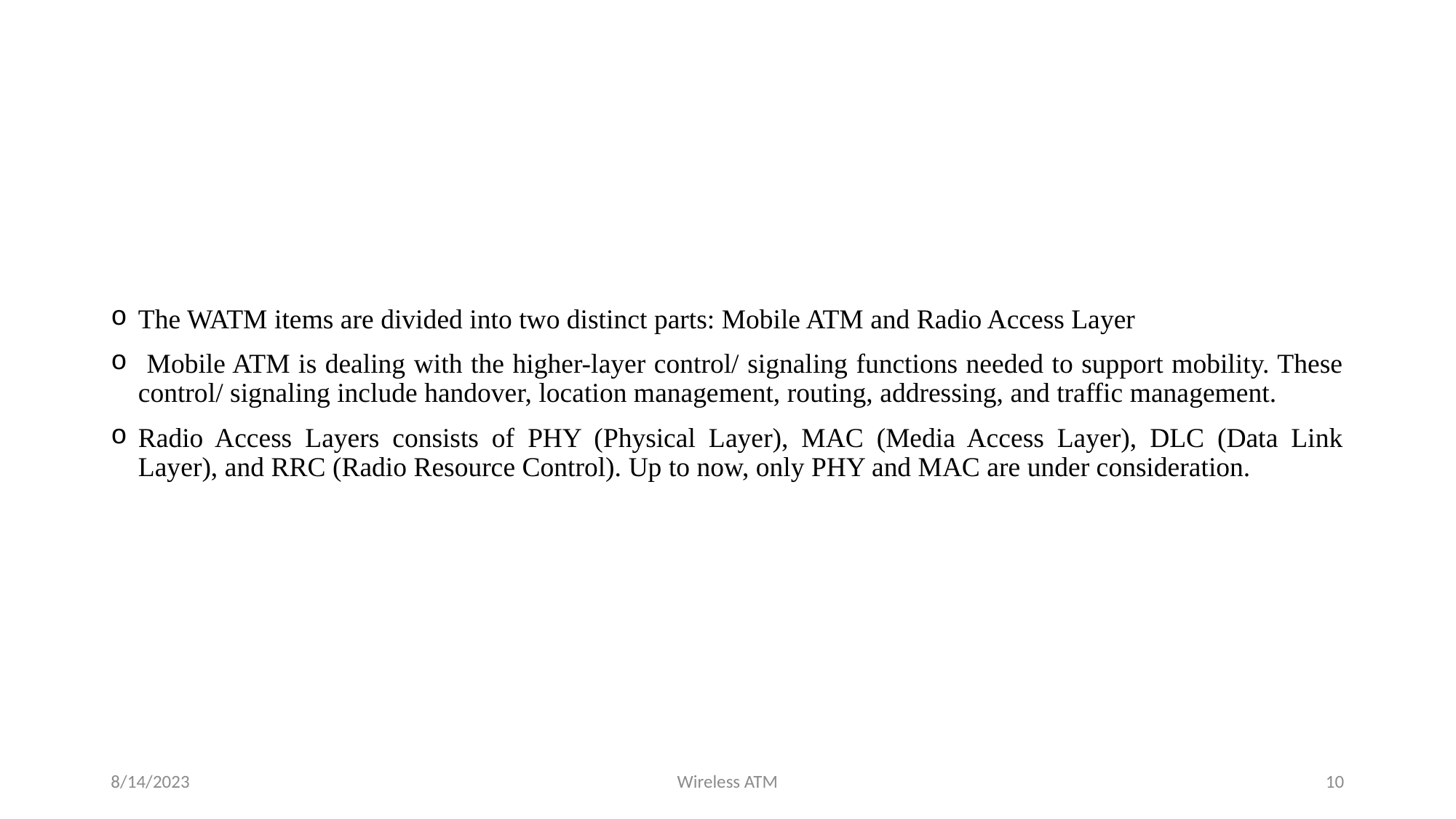

#
The WATM items are divided into two distinct parts: Mobile ATM and Radio Access Layer
 Mobile ATM is dealing with the higher-layer control/ signaling functions needed to support mobility. These control/ signaling include handover, location management, routing, addressing, and traffic management.
Radio Access Layers consists of PHY (Physical Layer), MAC (Media Access Layer), DLC (Data Link Layer), and RRC (Radio Resource Control). Up to now, only PHY and MAC are under consideration.

8/14/2023
Wireless ATM
10